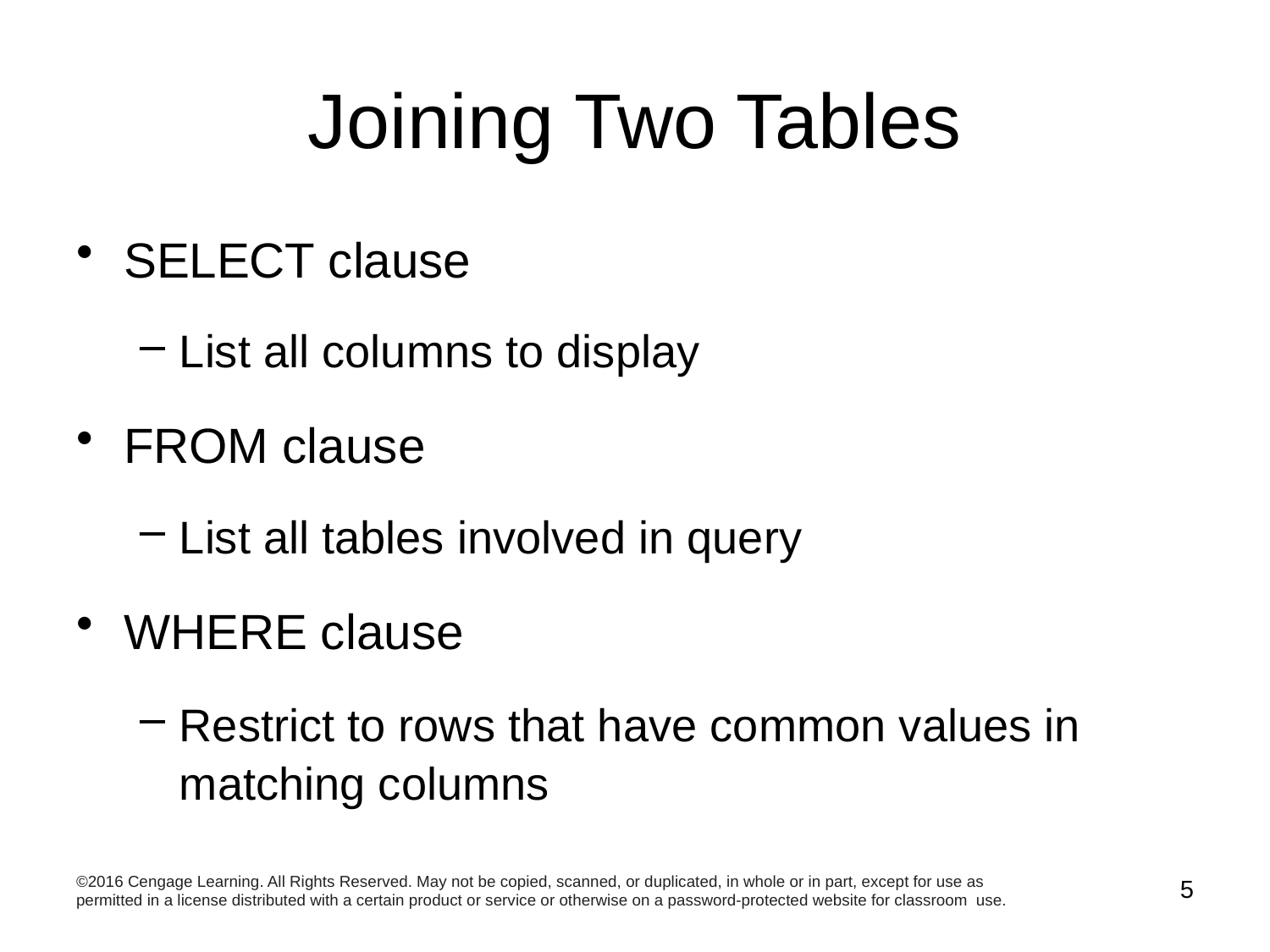

# Joining Two Tables
SELECT clause
List all columns to display
FROM clause
List all tables involved in query
WHERE clause
Restrict to rows that have common values in matching columns
©2016 Cengage Learning. All Rights Reserved. May not be copied, scanned, or duplicated, in whole or in part, except for use as permitted in a license distributed with a certain product or service or otherwise on a password-protected website for classroom  use.
5